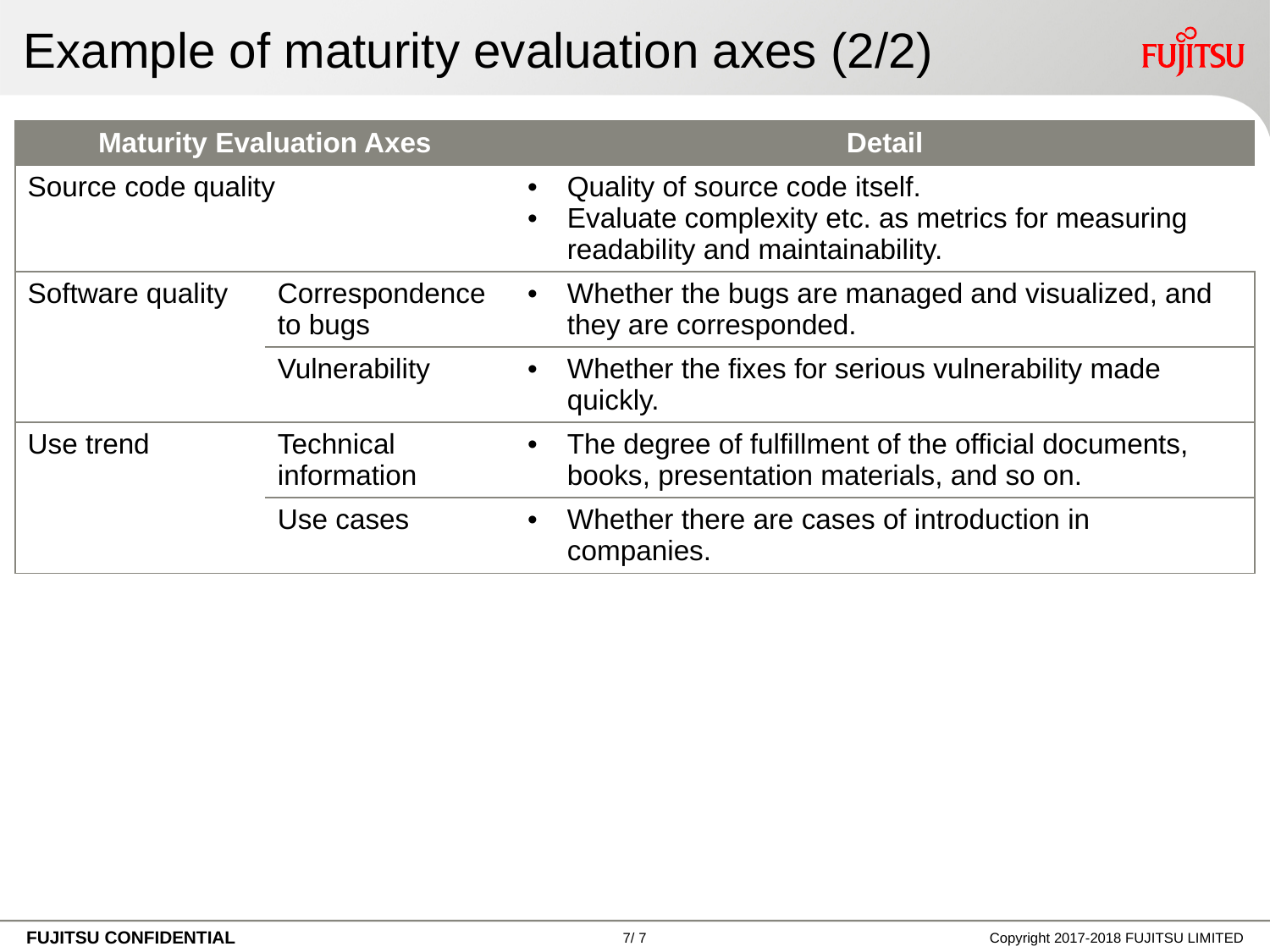

# Example of maturity evaluation axes (2/2)
| Maturity Evaluation Axes |  | Detail |
| --- | --- | --- |
| Source code quality |  | Quality of source code itself. Evaluate complexity etc. as metrics for measuring readability and maintainability. |
| Software quality | Correspondence to bugs | Whether the bugs are managed and visualized, and they are corresponded. |
|  | Vulnerability | Whether the fixes for serious vulnerability made quickly. |
| Use trend | Technical information | The degree of fulfillment of the official documents, books, presentation materials, and so on. |
|  | Use cases | Whether there are cases of introduction in companies. |
7/ 7
Copyright 2017-2018 FUJITSU LIMITED